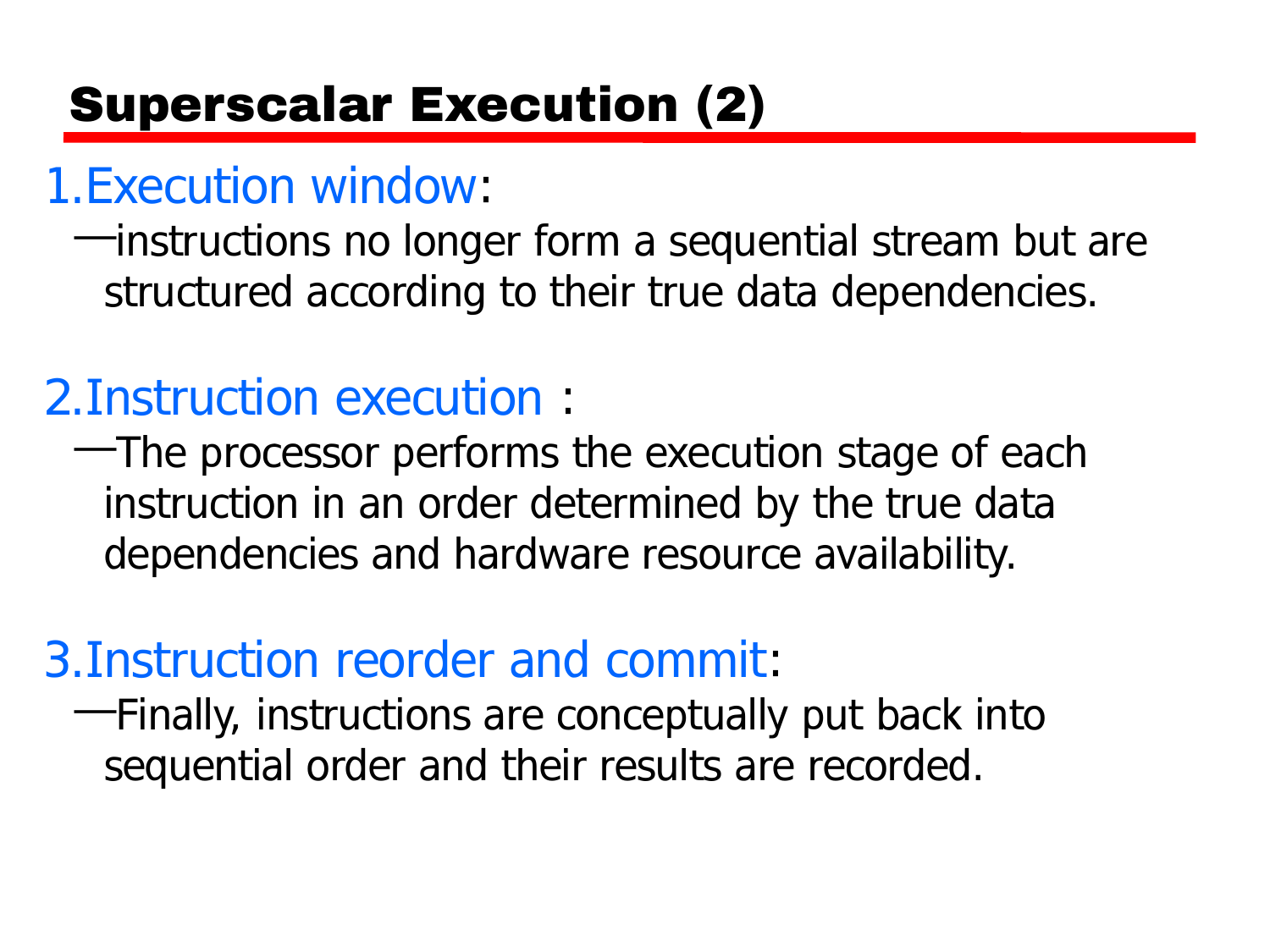

Superscalar Execution (2)
Execution window:
instructions no longer form a sequential stream but are structured according to their true data dependencies.

Instruction execution :
The processor performs the execution stage of each instruction in an order determined by the true data dependencies and hardware resource availability.

Instruction reorder and commit:
Finally, instructions are conceptually put back into sequential order and their results are recorded.